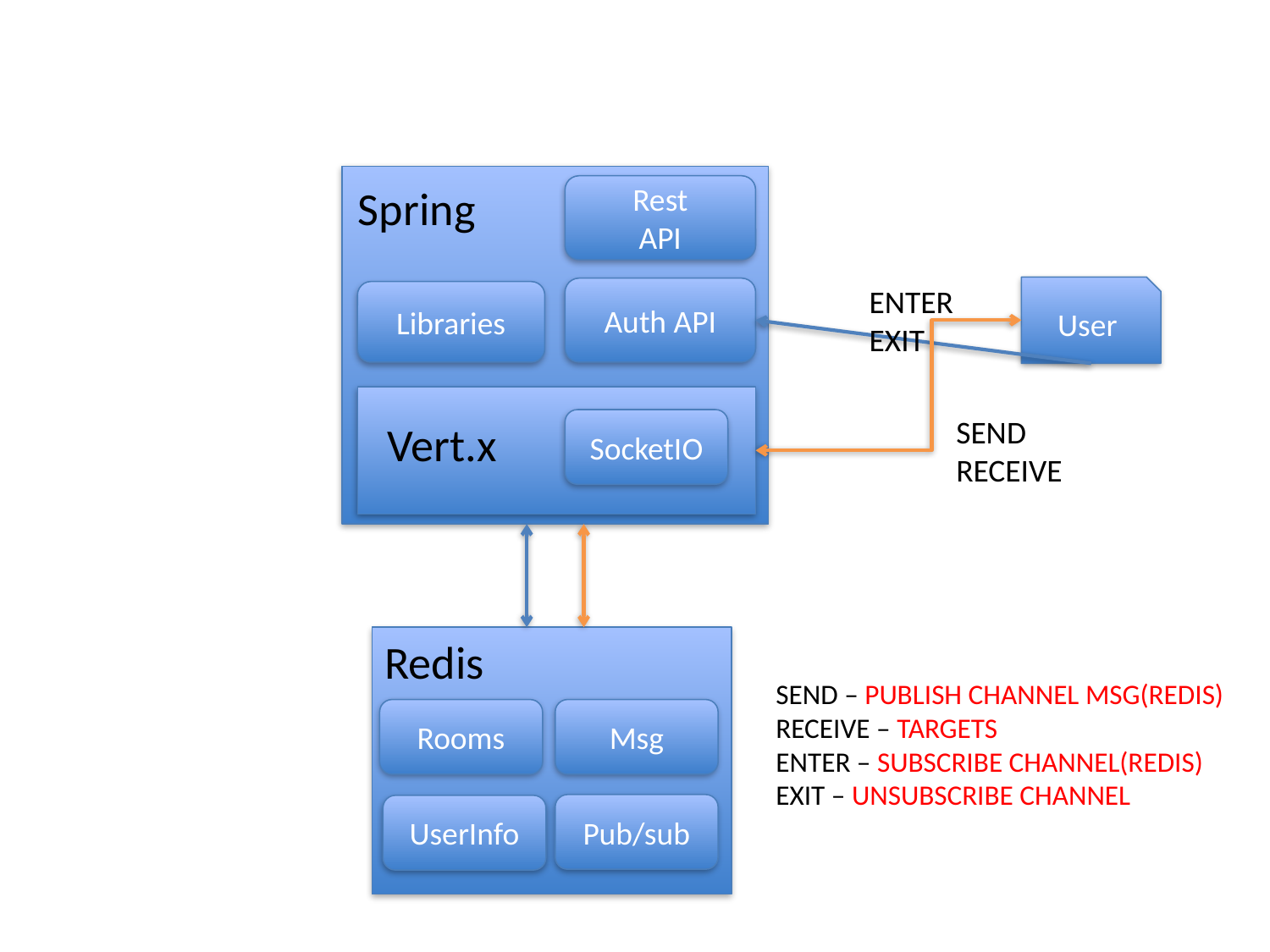

Spring
Rest
API
ENTER
EXIT
User
Auth API
Libraries

SEND
RECEIVE
Vert.x
SocketIO
Redis

SEND – PUBLISH CHANNEL MSG(REDIS)
RECEIVE – TARGETS
ENTER – SUBSCRIBE CHANNEL(REDIS)
EXIT – UNSUBSCRIBE CHANNEL
Rooms
Msg
Pub/sub
UserInfo